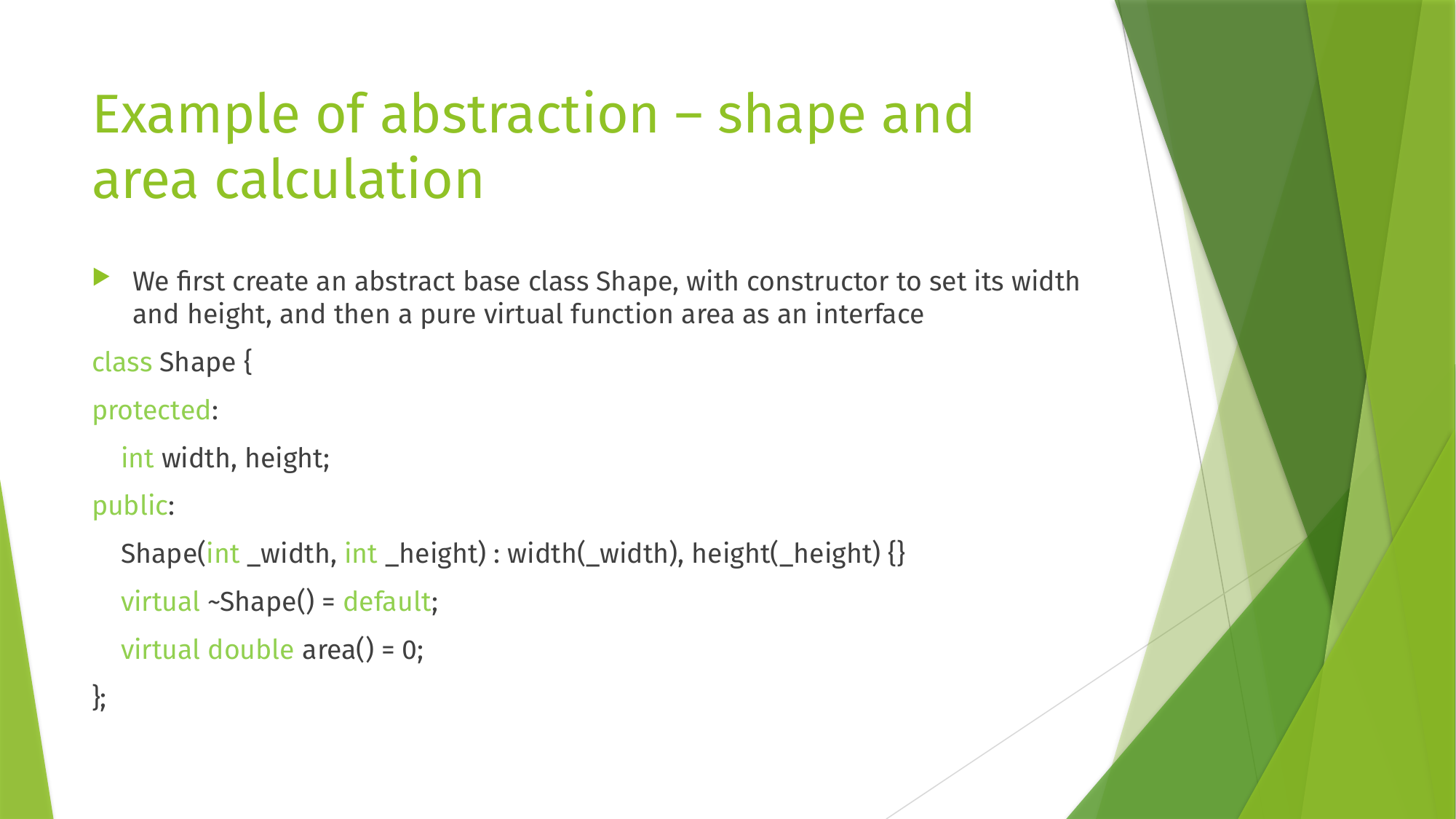

# Example of abstraction – shape and area calculation
We first create an abstract base class Shape, with constructor to set its width and height, and then a pure virtual function area as an interface
class Shape {
protected:
    int width, height;
public:
    Shape(int _width, int _height) : width(_width), height(_height) {}
    virtual ~Shape() = default;
    virtual double area() = 0;
};